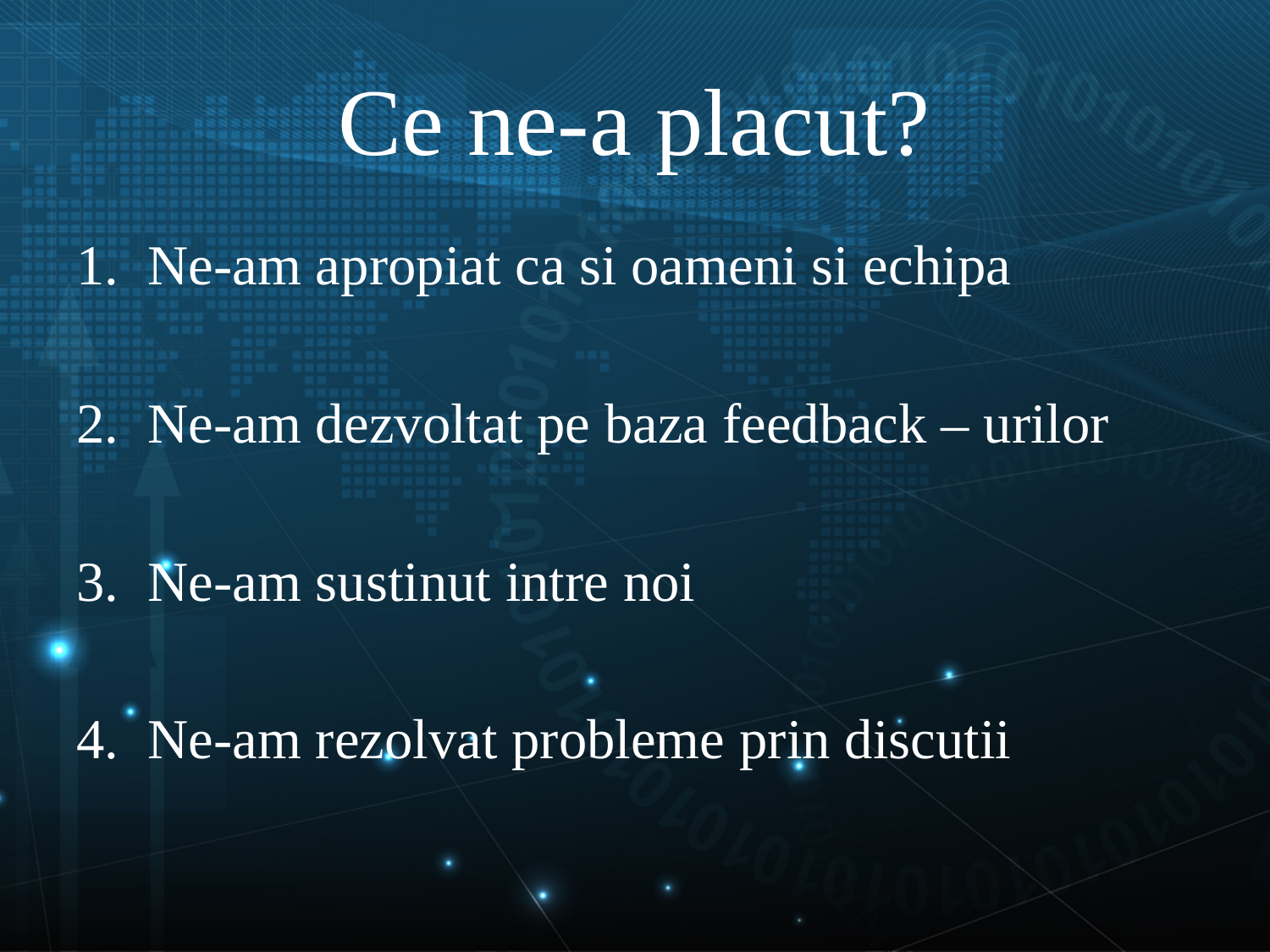

# Ce ne-a placut?
Ne-am apropiat ca si oameni si echipa

Ne-am dezvoltat pe baza feedback – urilor

Ne-am sustinut intre noi

Ne-am rezolvat probleme prin discutii